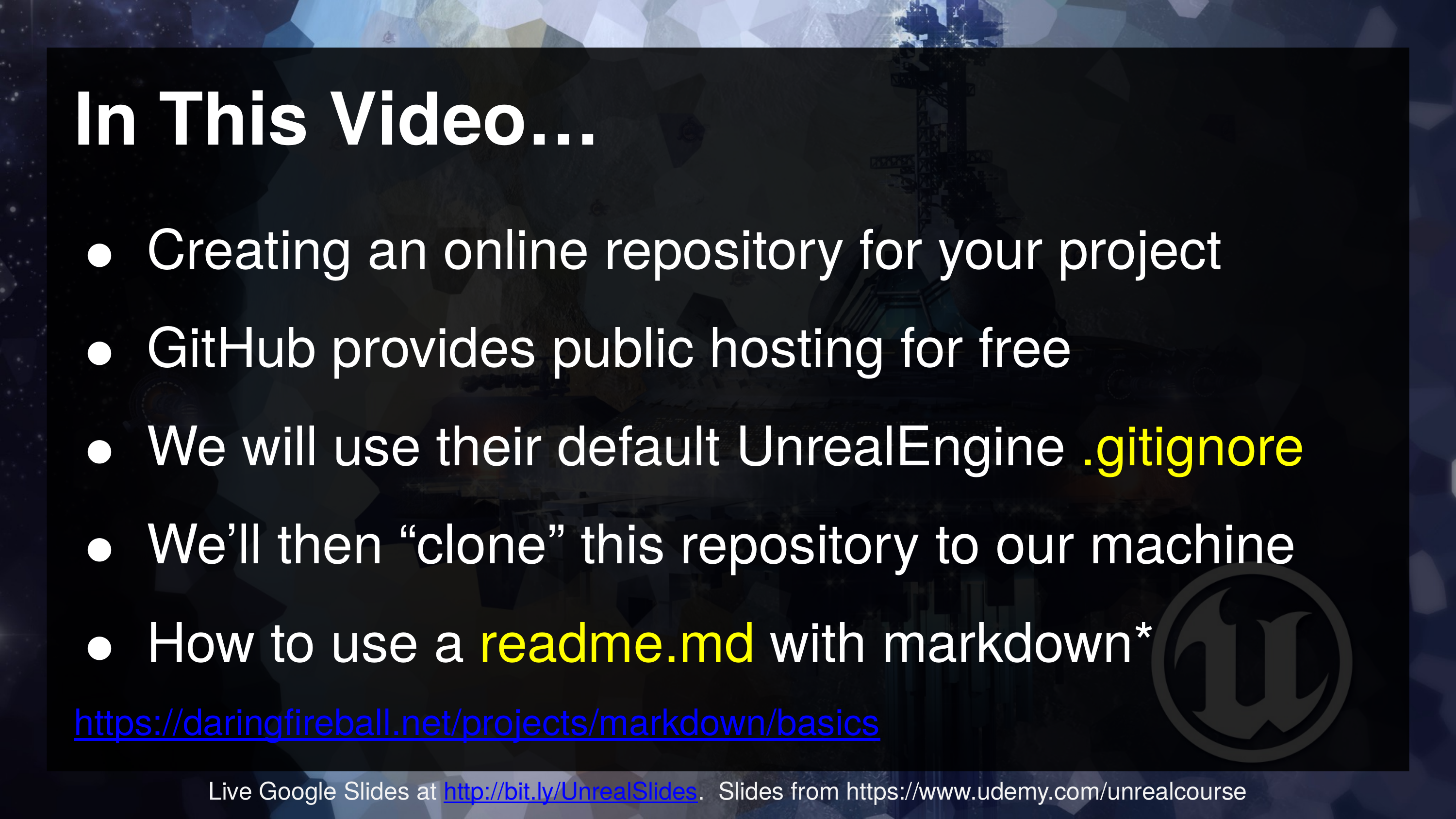

# In This Video…
Creating an online repository for your project
GitHub provides public hosting for free
We will use their default UnrealEngine .gitignore
We’ll then “clone” this repository to our machine
How to use a readme.md with markdown*
https://daringfireball.net/projects/markdown/basics